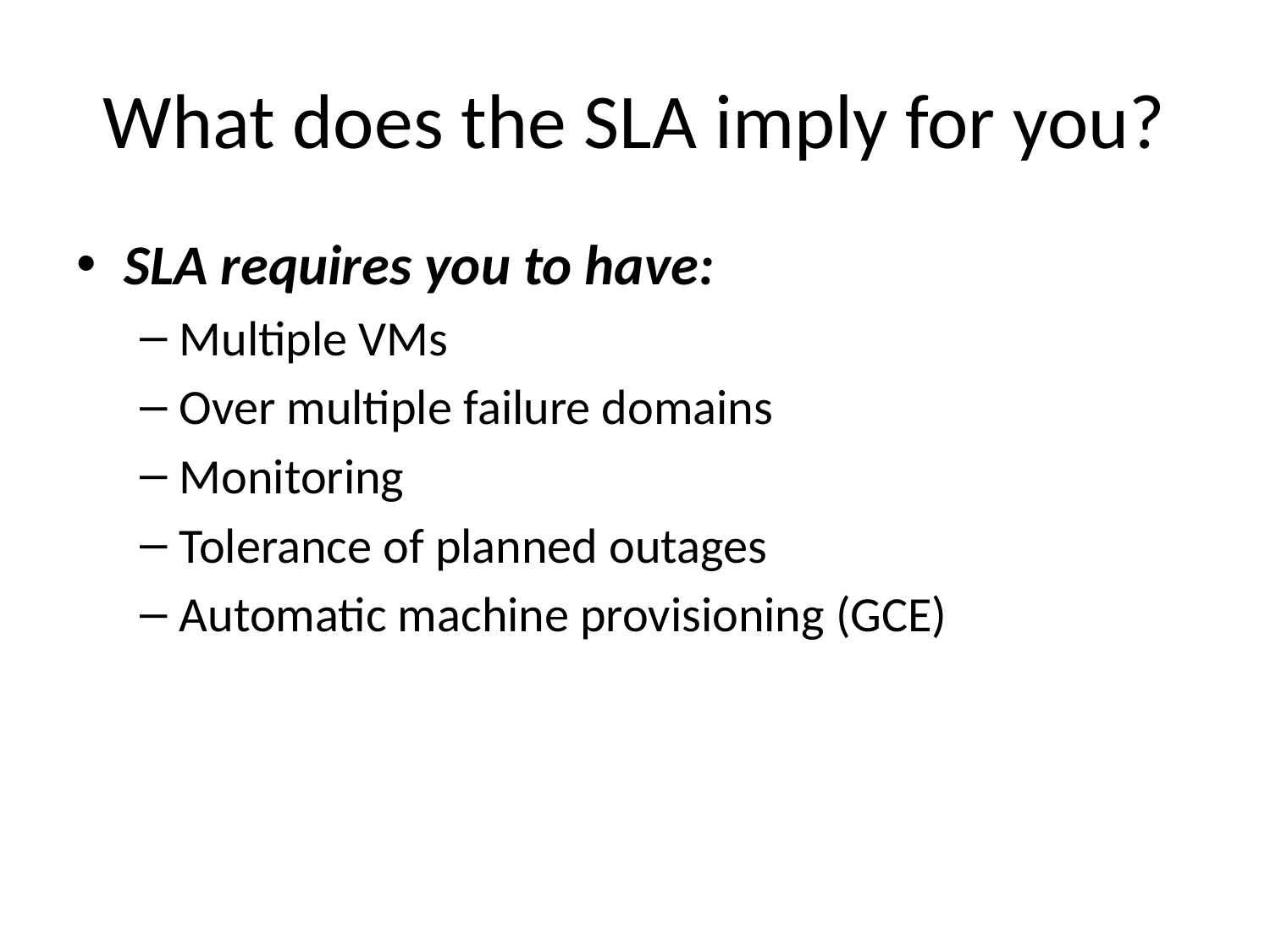

# What does the SLA imply for you?
SLA requires you to have:
Multiple VMs
Over multiple failure domains
Monitoring
Tolerance of planned outages
Automatic machine provisioning (GCE)